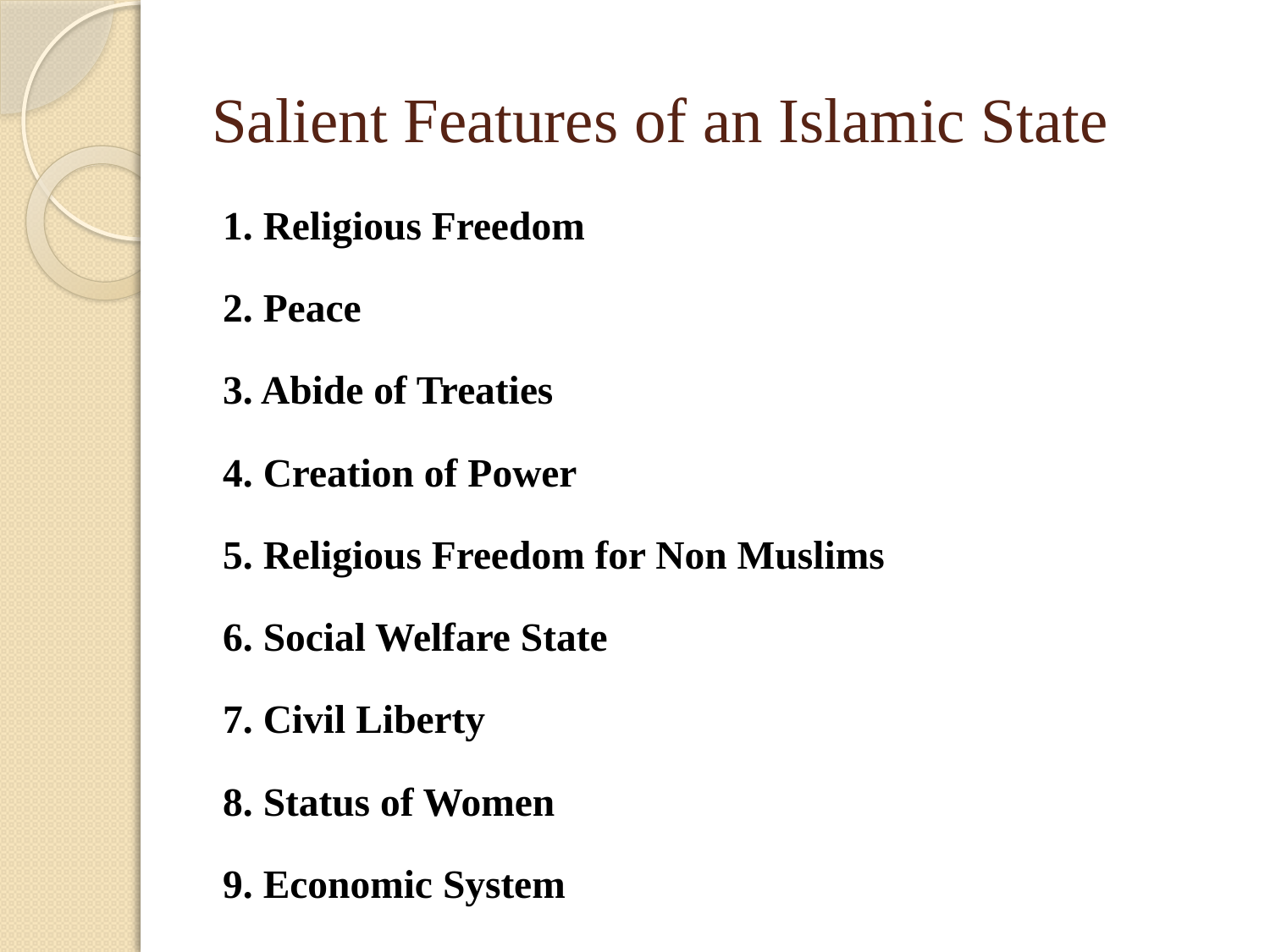

# Salient Features of an Islamic State
1. Religious Freedom
2. Peace
3. Abide of Treaties
4. Creation of Power
5. Religious Freedom for Non Muslims
6. Social Welfare State
7. Civil Liberty
8. Status of Women
9. Economic System